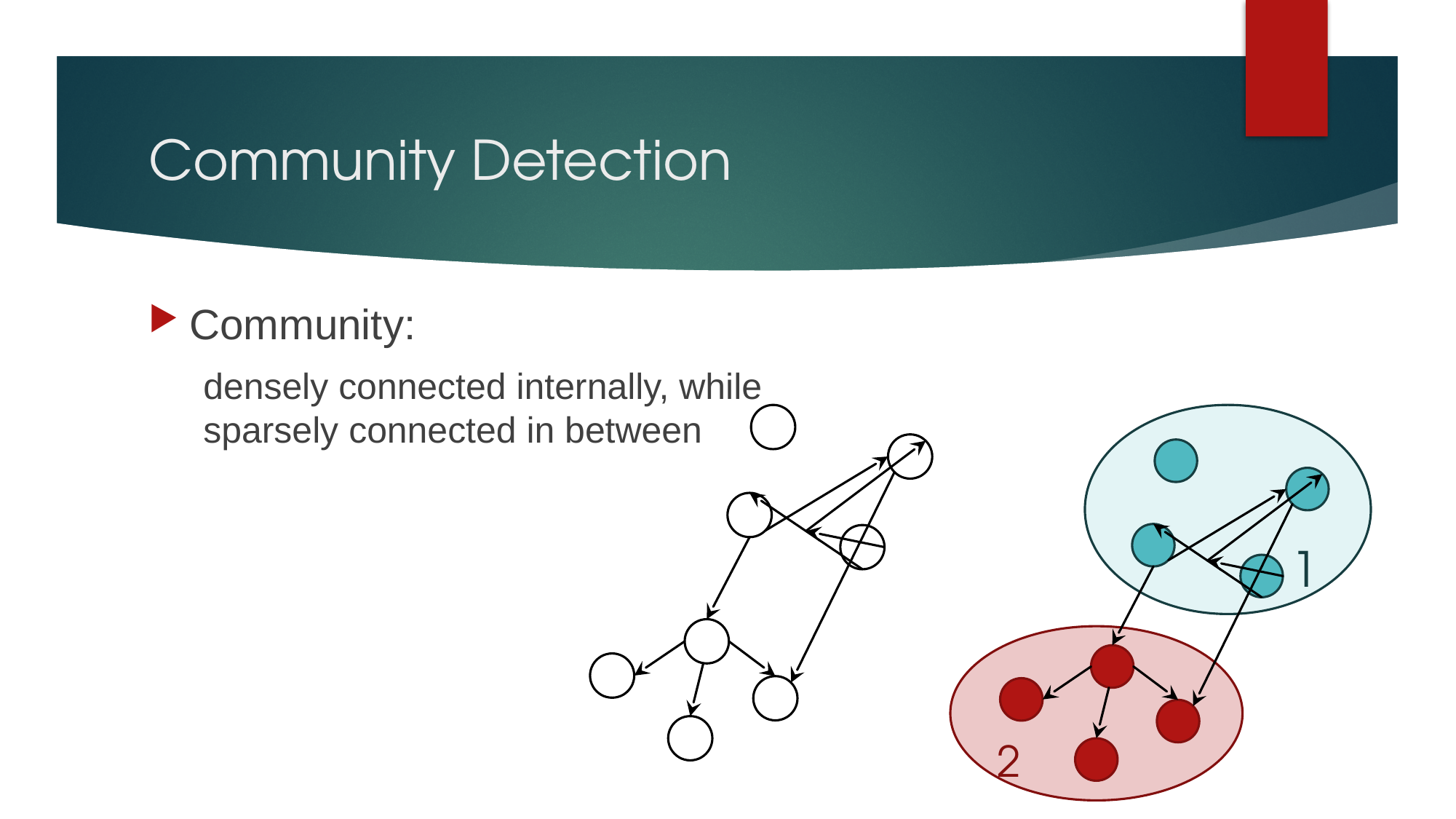

# Community Detection
Community:
densely connected internally, while sparsely connected in between

  1

2